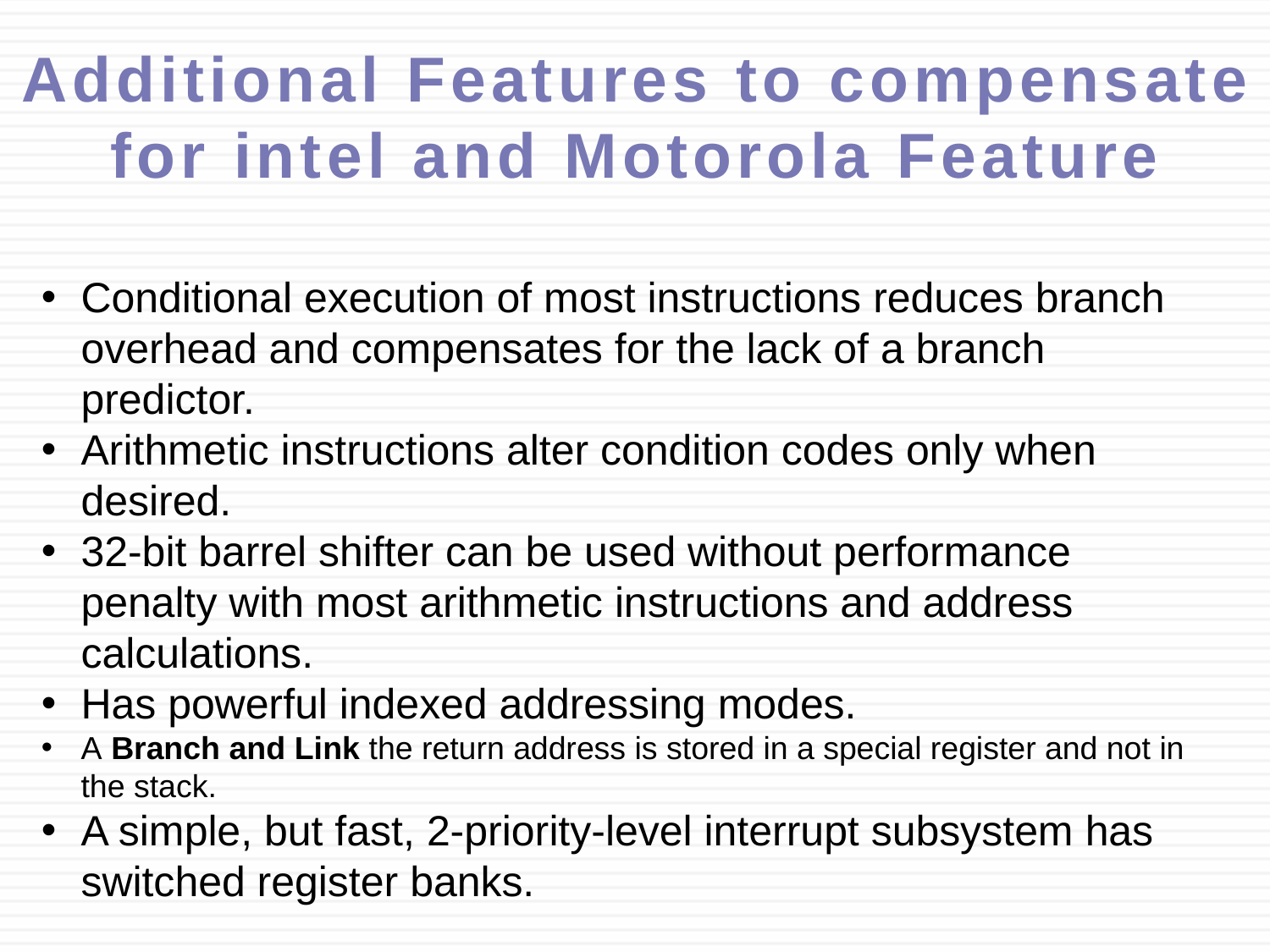

Additional Features to compensate
for intel and Motorola Feature
Conditional execution of most instructions reduces branch overhead and compensates for the lack of a branch predictor.
Arithmetic instructions alter condition codes only when desired.
32-bit barrel shifter can be used without performance penalty with most arithmetic instructions and address calculations.
Has powerful indexed addressing modes.
A Branch and Link the return address is stored in a special register and not in the stack.
A simple, but fast, 2-priority-level interrupt subsystem has switched register banks.